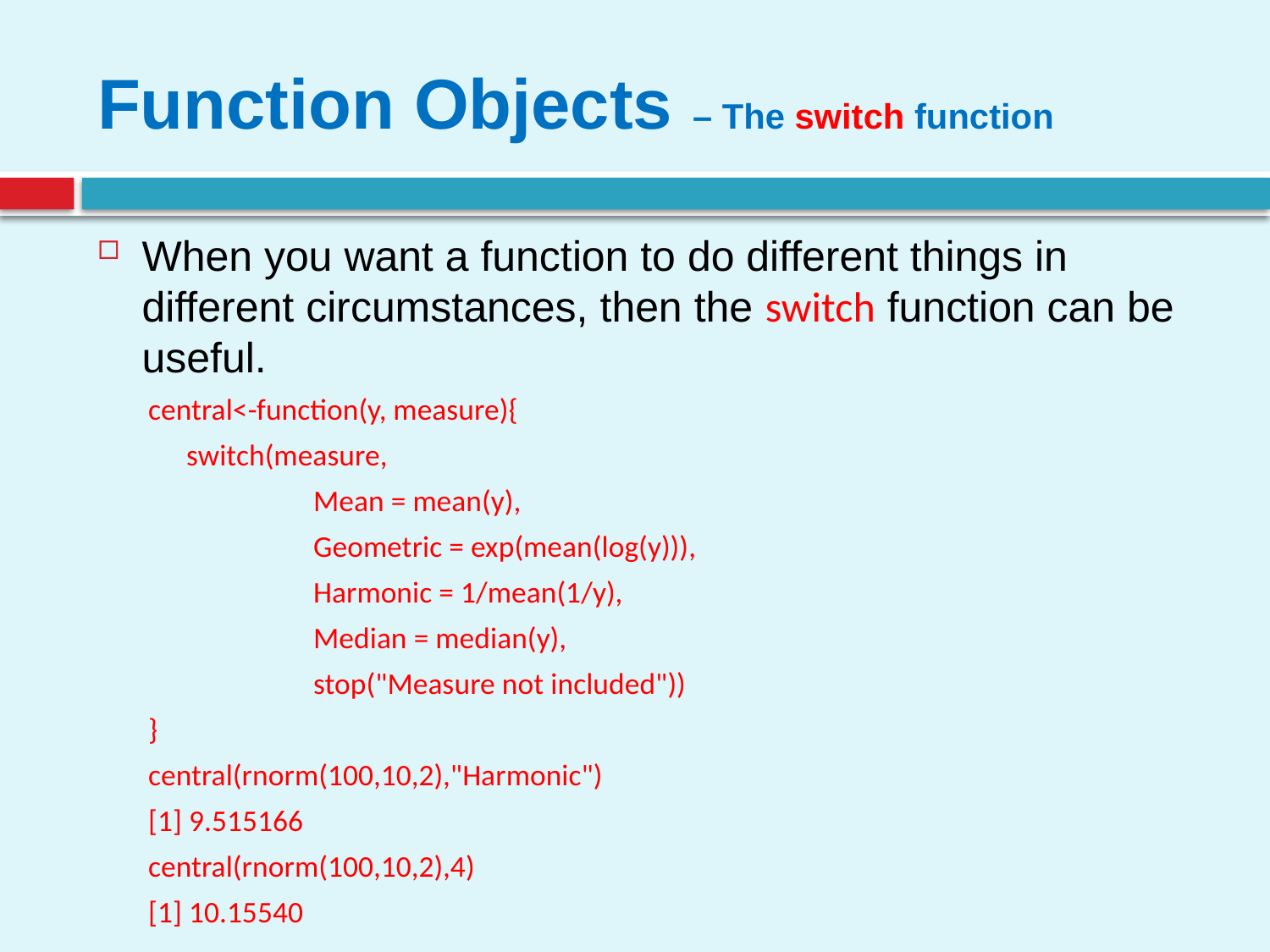

# Function Objects – The switch function
When you want a function to do different things in different circumstances, then the switch function can be useful.
central<-function(y, measure){
	switch(measure,
		Mean = mean(y),
		Geometric = exp(mean(log(y))),
		Harmonic = 1/mean(1/y),
		Median = median(y),
		stop("Measure not included"))
}
central(rnorm(100,10,2),"Harmonic")
[1] 9.515166
central(rnorm(100,10,2),4)
[1] 10.15540